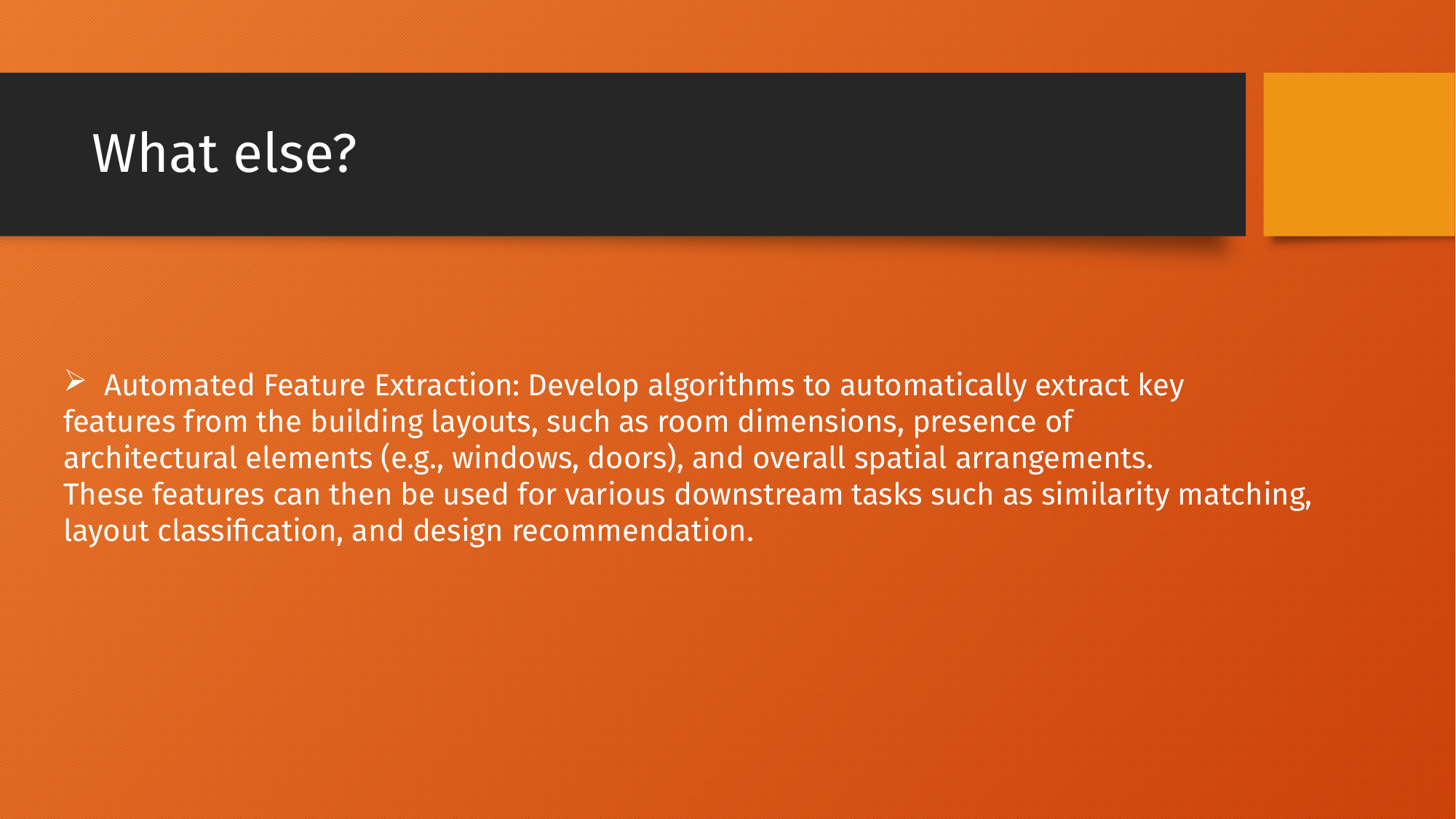

# What else?
Automated Feature Extraction: Develop algorithms to automatically extract key
features from the building layouts, such as room dimensions, presence of
architectural elements (e.g., windows, doors), and overall spatial arrangements.
These features can then be used for various downstream tasks such as similarity matching,
layout classification, and design recommendation.